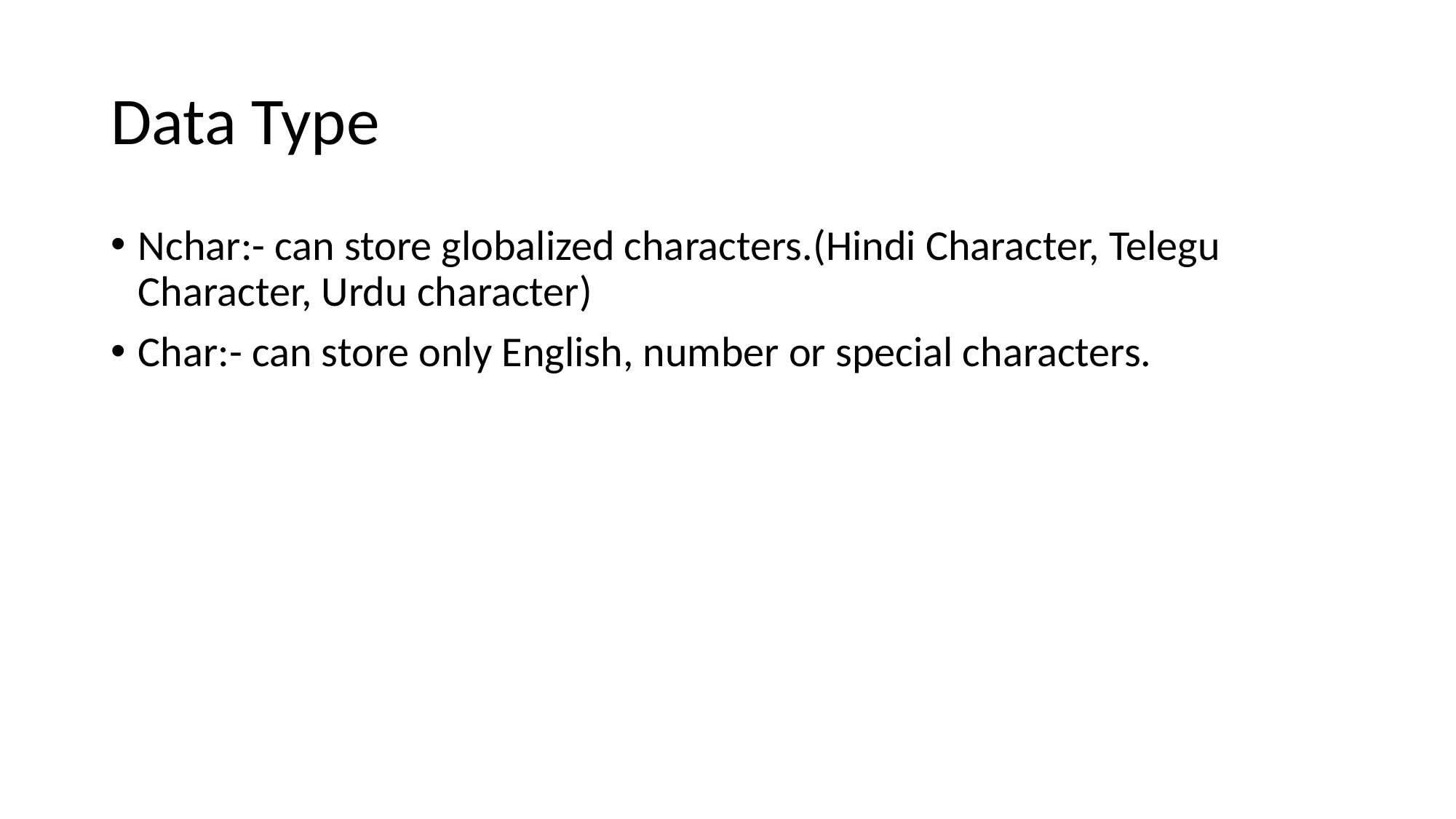

# Data Type
Nchar:- can store globalized characters.(Hindi Character, Telegu Character, Urdu character)
Char:- can store only English, number or special characters.